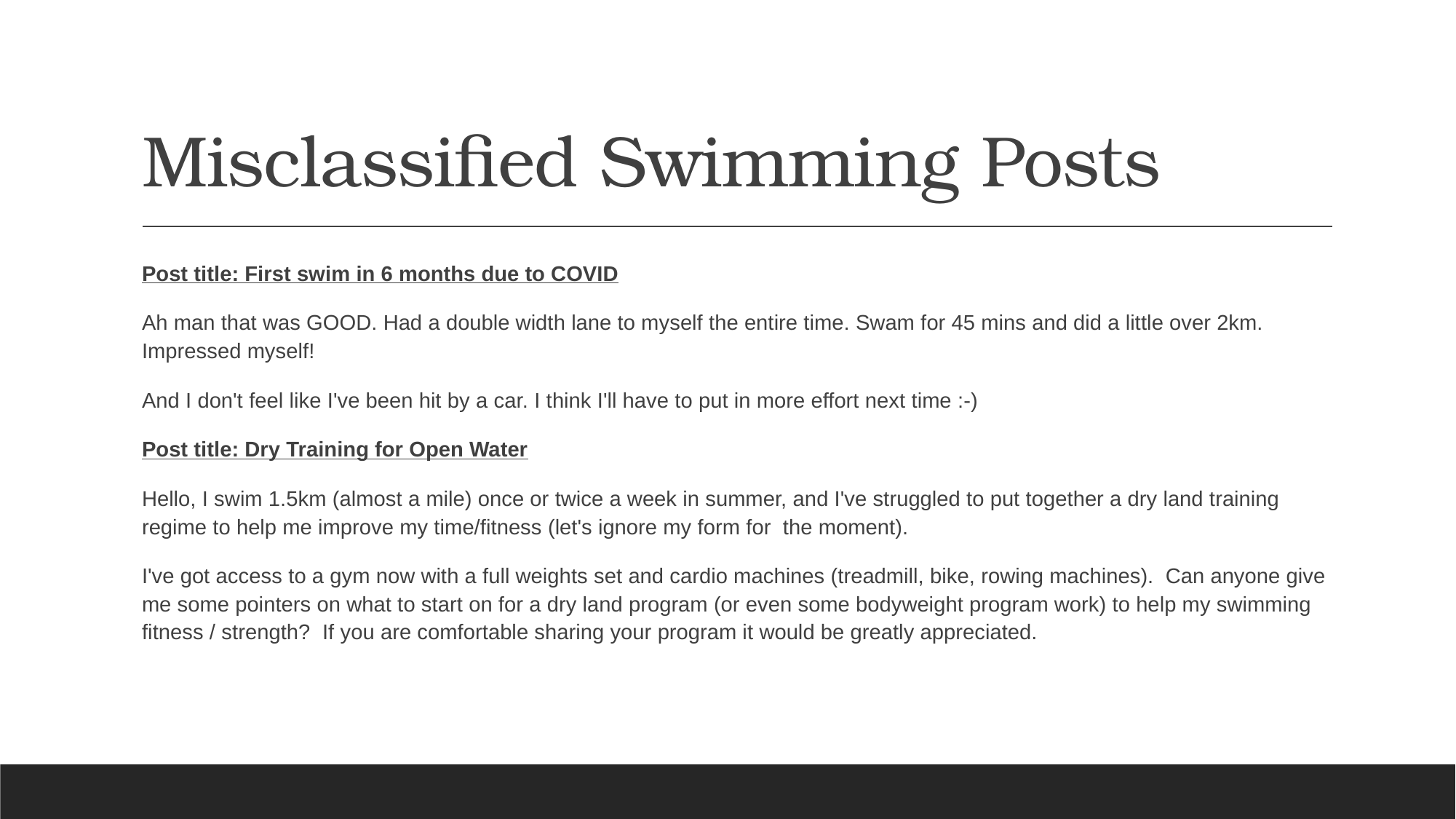

# Misclassified Swimming Posts
Post title: First swim in 6 months due to COVID
Ah man that was GOOD. Had a double width lane to myself the entire time. Swam for 45 mins and did a little over 2km. Impressed myself!
And I don't feel like I've been hit by a car. I think I'll have to put in more effort next time :-)
Post title: Dry Training for Open Water
Hello, I swim 1.5km (almost a mile) once or twice a week in summer, and I've struggled to put together a dry land training regime to help me improve my time/fitness (let's ignore my form for  the moment).
I've got access to a gym now with a full weights set and cardio machines (treadmill, bike, rowing machines).  Can anyone give me some pointers on what to start on for a dry land program (or even some bodyweight program work) to help my swimming fitness / strength?  If you are comfortable sharing your program it would be greatly appreciated.